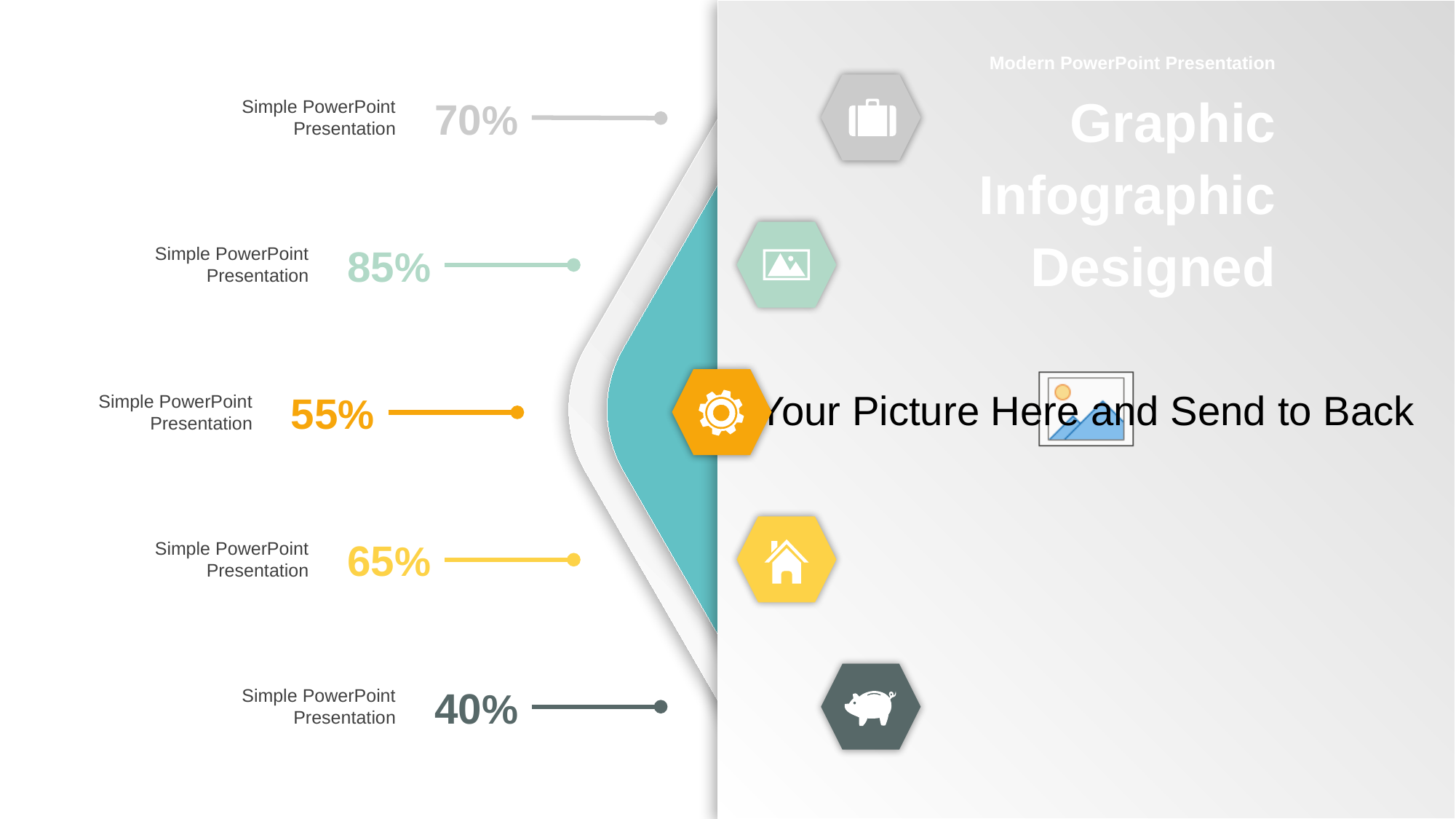

Modern PowerPoint Presentation

Graphic Infographic Designed
70%
Simple PowerPoint Presentation

85%
Simple PowerPoint Presentation

55%
Simple PowerPoint Presentation

65%
Simple PowerPoint Presentation

40%
Simple PowerPoint Presentation